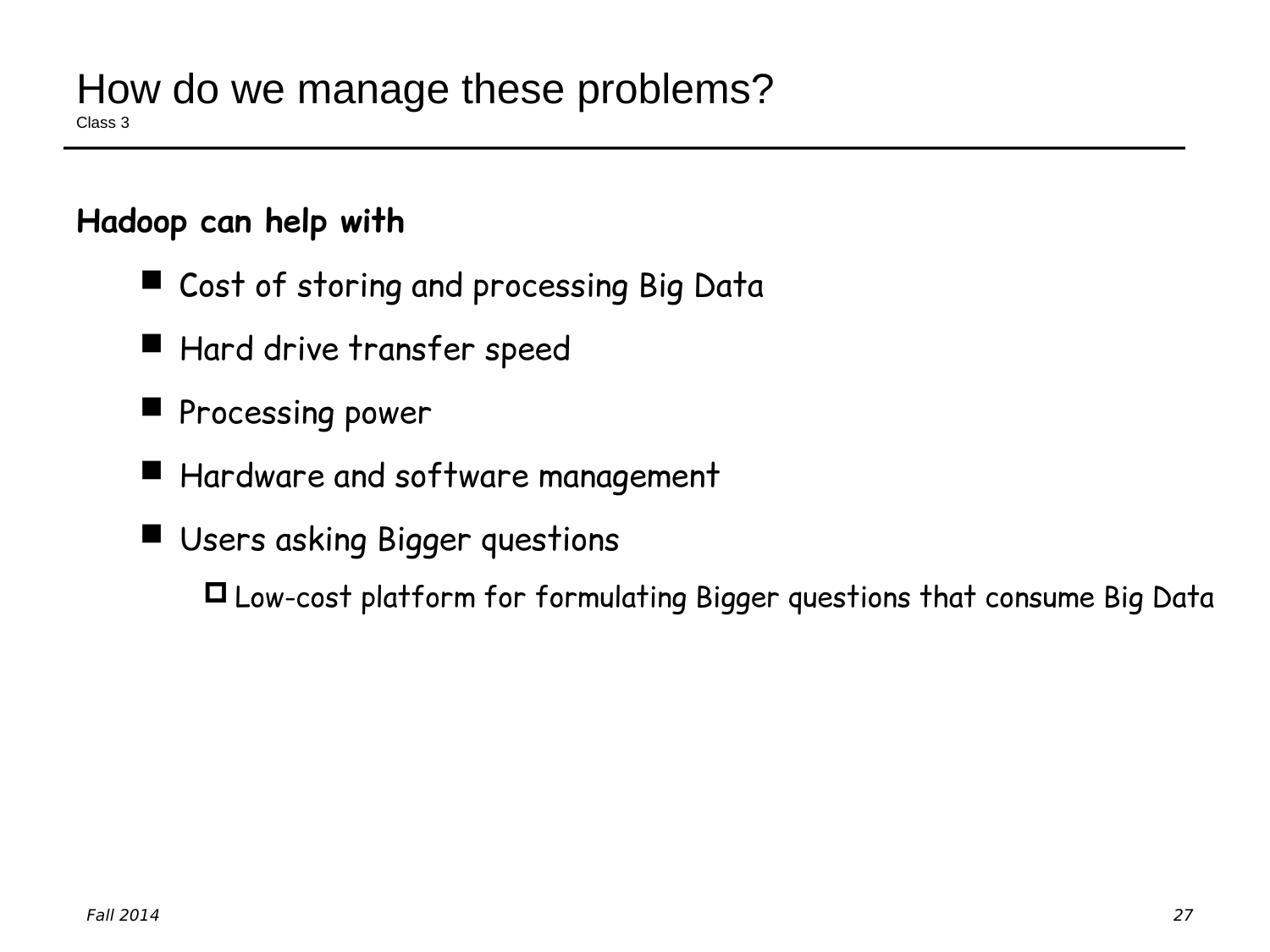

# How do we manage these problems? Class 3

Hadoop can help with
Cost of storing and processing Big Data
Hard drive transfer speed
Processing power
Hardware and software management
Users asking Bigger questions
Low-cost platform for formulating Bigger questions that consume Big Data

27